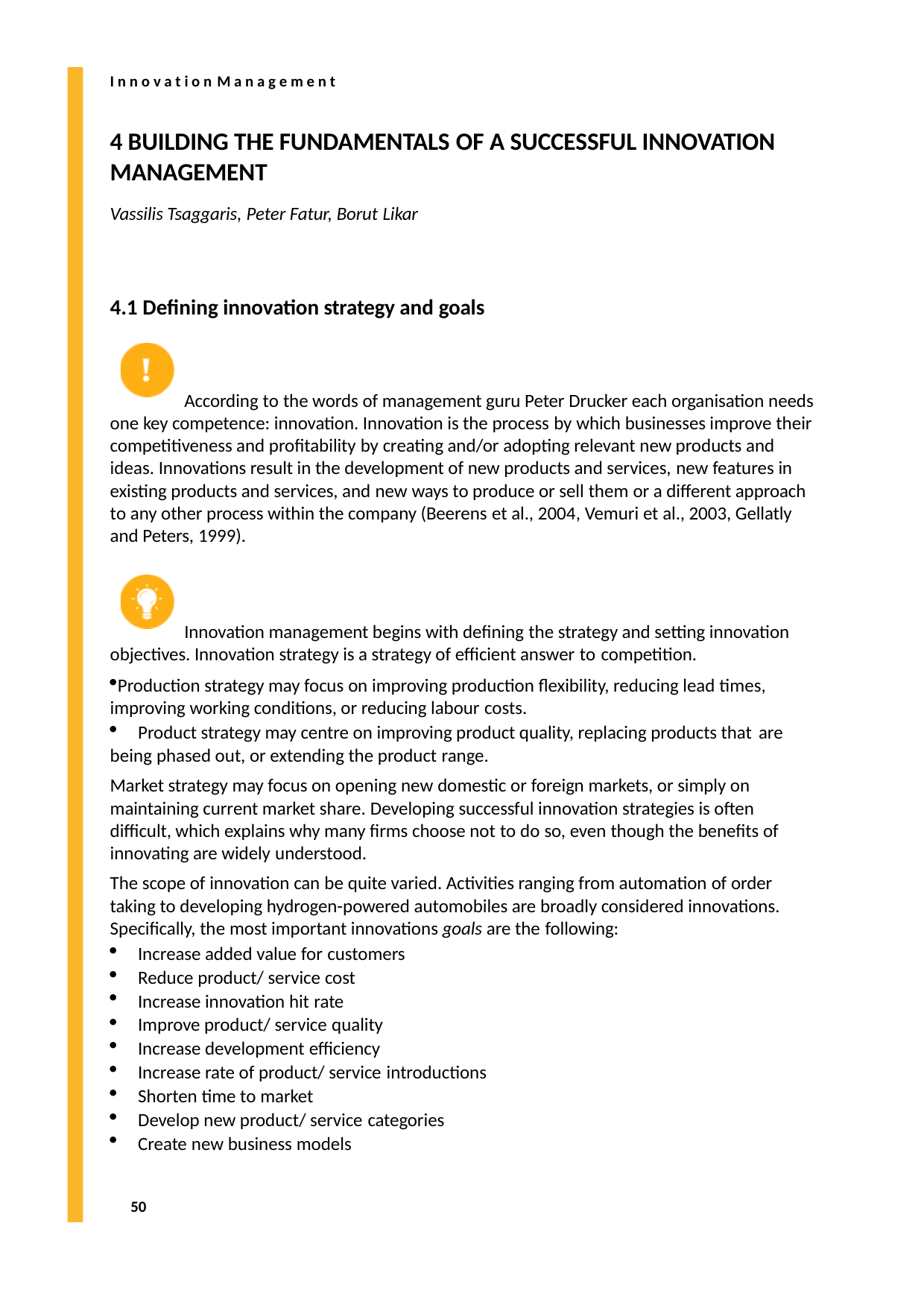

I n n o v a t i o n M a n a g e m e n t

4 BUILDING THE FUNDAMENTALS OF A SUCCESSFUL INNOVATION  MANAGEMENT
Vassilis Tsaggaris, Peter Fatur, Borut Likar
4.1 Defining innovation strategy and goals

According to the words of management guru Peter Drucker each organisation needs  one key competence: innovation. Innovation is the process by which businesses improve their  competitiveness and profitability by creating and/or adopting relevant new products and  ideas. Innovations result in the development of new products and services, new features in  existing products and services, and new ways to produce or sell them or a different approach  to any other process within the company (Beerens et al., 2004, Vemuri et al., 2003, Gellatly  and Peters, 1999).

Innovation management begins with defining the strategy and setting innovation  objectives. Innovation strategy is a strategy of efficient answer to competition.
Production strategy may focus on improving production flexibility, reducing lead times,  improving working conditions, or reducing labour costs.
Product strategy may centre on improving product quality, replacing products that are
being phased out, or extending the product range.
Market strategy may focus on opening new domestic or foreign markets, or simply on  maintaining current market share. Developing successful innovation strategies is often  difficult, which explains why many firms choose not to do so, even though the benefits of  innovating are widely understood.
The scope of innovation can be quite varied. Activities ranging from automation of order  taking to developing hydrogen-powered automobiles are broadly considered innovations.  Specifically, the most important innovations goals are the following:
Increase added value for customers
Reduce product/ service cost
Increase innovation hit rate
Improve product/ service quality
Increase development efficiency
Increase rate of product/ service introductions
Shorten time to market
Develop new product/ service categories
Create new business models

50